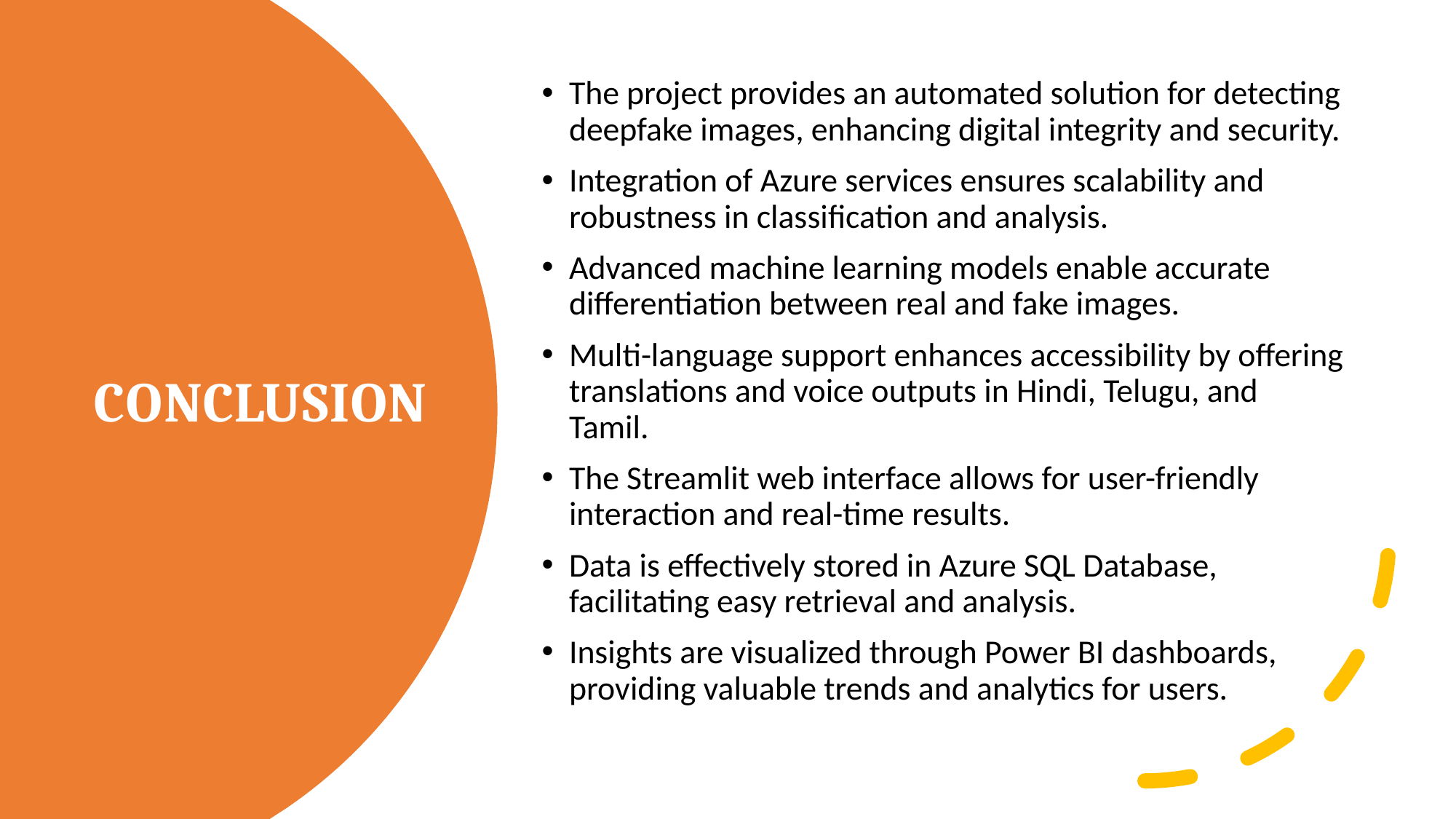

The project provides an automated solution for detecting deepfake images, enhancing digital integrity and security.
Integration of Azure services ensures scalability and robustness in classification and analysis.
Advanced machine learning models enable accurate differentiation between real and fake images.
Multi-language support enhances accessibility by offering translations and voice outputs in Hindi, Telugu, and Tamil.
The Streamlit web interface allows for user-friendly interaction and real-time results.
Data is effectively stored in Azure SQL Database, facilitating easy retrieval and analysis.
Insights are visualized through Power BI dashboards, providing valuable trends and analytics for users.

# CONCLUSION